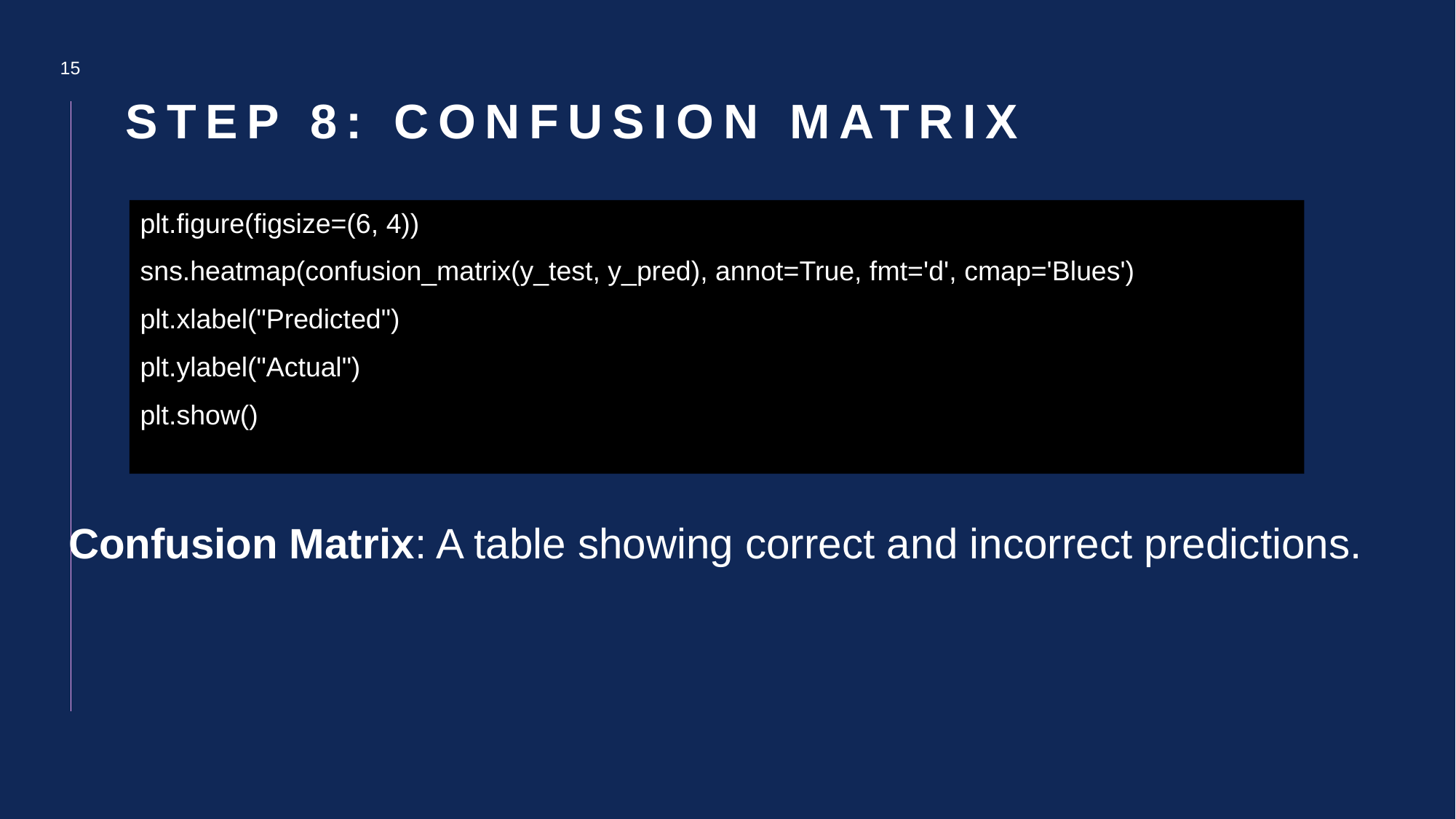

# STEP 8: Confusion Matrix
15
plt.figure(figsize=(6, 4))
sns.heatmap(confusion_matrix(y_test, y_pred), annot=True, fmt='d', cmap='Blues')
plt.xlabel("Predicted")
plt.ylabel("Actual")
plt.show()

Confusion Matrix: A table showing correct and incorrect predictions.